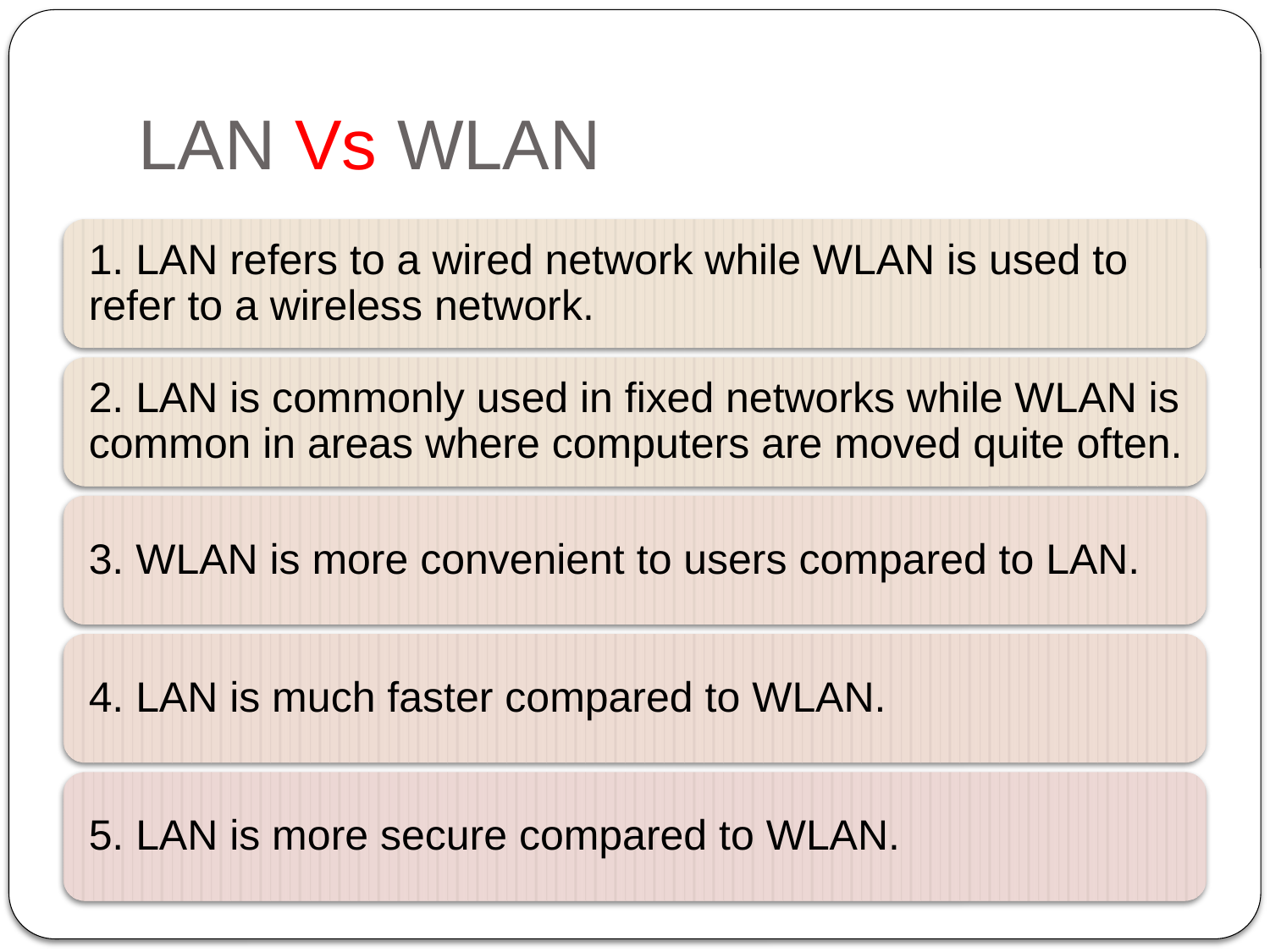

# LAN Vs WLAN
1. LAN refers to a wired network while WLAN is used to refer to a wireless network.
2. LAN is commonly used in fixed networks while WLAN is common in areas where computers are moved quite often.
3. WLAN is more convenient to users compared to LAN.
4. LAN is much faster compared to WLAN.
5. LAN is more secure compared to WLAN.